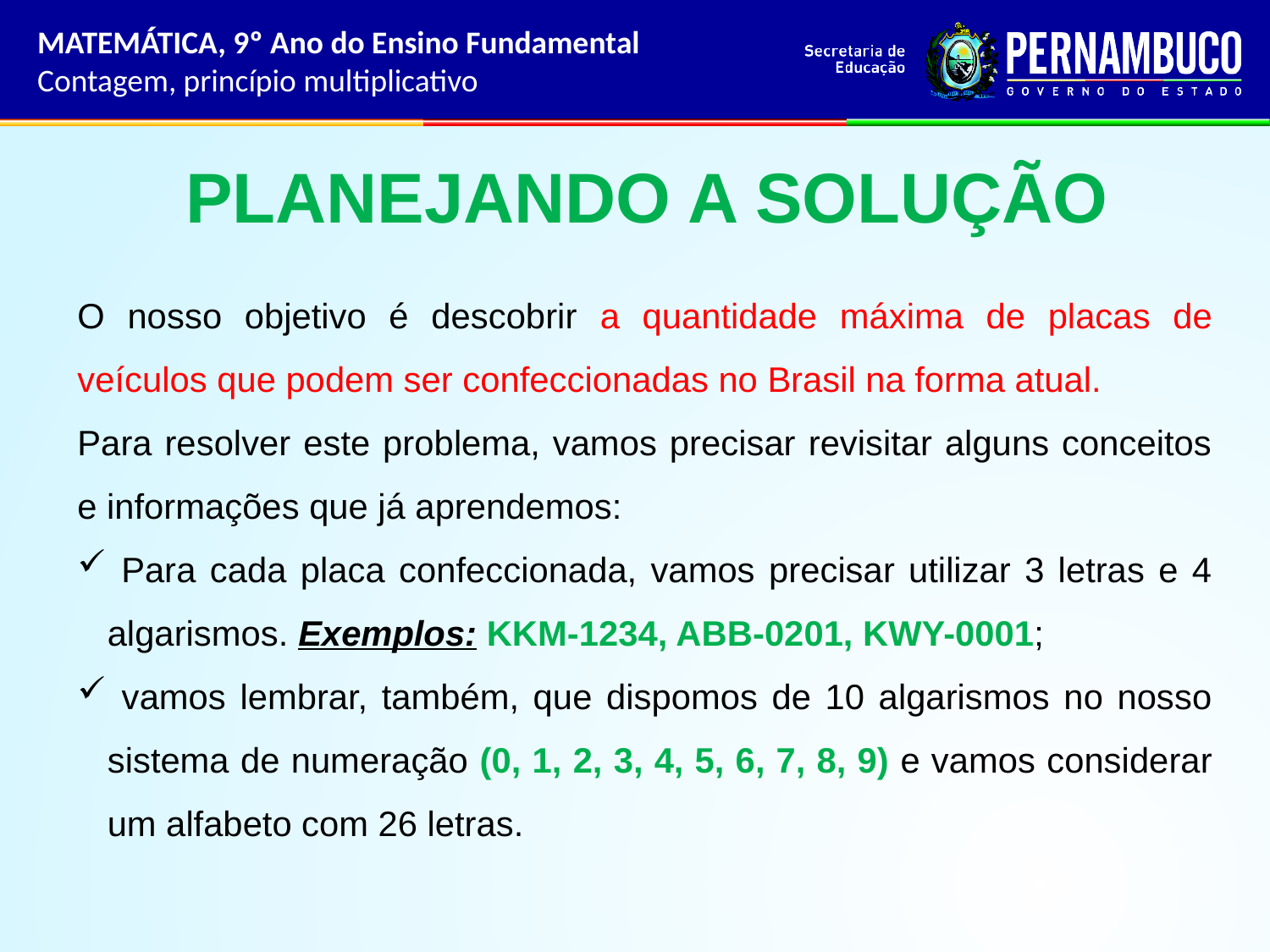

MATEMÁTICA, 9º Ano do Ensino Fundamental
Contagem, princípio multiplicativo
PLANEJANDO A SOLUÇÃO
O nosso objetivo é descobrir a quantidade máxima de placas de veículos que podem ser confeccionadas no Brasil na forma atual.
Para resolver este problema, vamos precisar revisitar alguns conceitos e informações que já aprendemos:
 Para cada placa confeccionada, vamos precisar utilizar 3 letras e 4 algarismos. Exemplos: KKM-1234, ABB-0201, KWY-0001;
 vamos lembrar, também, que dispomos de 10 algarismos no nosso sistema de numeração (0, 1, 2, 3, 4, 5, 6, 7, 8, 9) e vamos considerar um alfabeto com 26 letras.